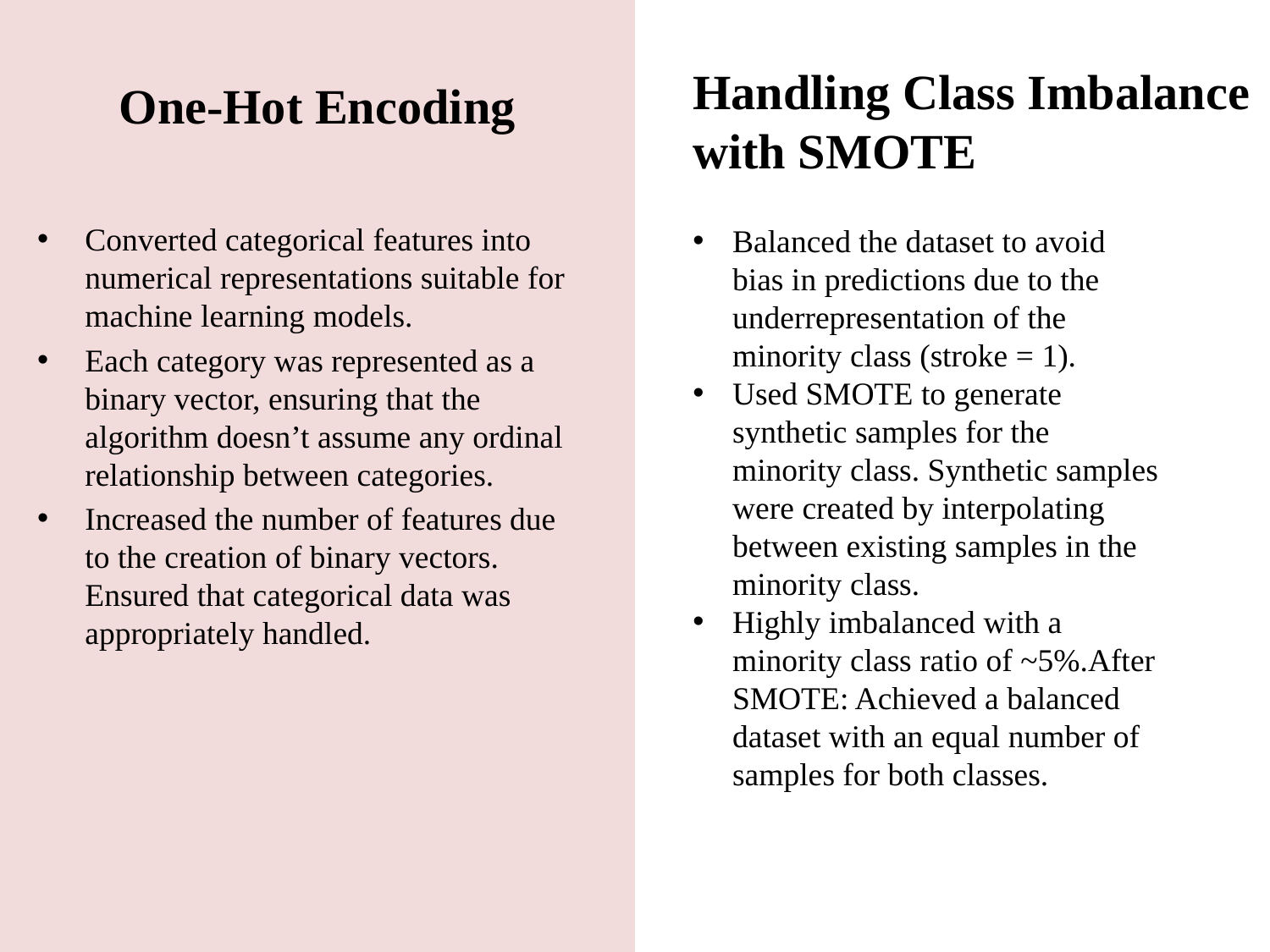

# One-Hot Encoding
Handling Class Imbalance with SMOTE
Converted categorical features into numerical representations suitable for machine learning models.
Each category was represented as a binary vector, ensuring that the algorithm doesn’t assume any ordinal relationship between categories.
Increased the number of features due to the creation of binary vectors. Ensured that categorical data was appropriately handled.
Balanced the dataset to avoid bias in predictions due to the underrepresentation of the minority class (stroke = 1).
Used SMOTE to generate synthetic samples for the minority class. Synthetic samples were created by interpolating between existing samples in the minority class.
Highly imbalanced with a minority class ratio of ~5%.After SMOTE: Achieved a balanced dataset with an equal number of samples for both classes.